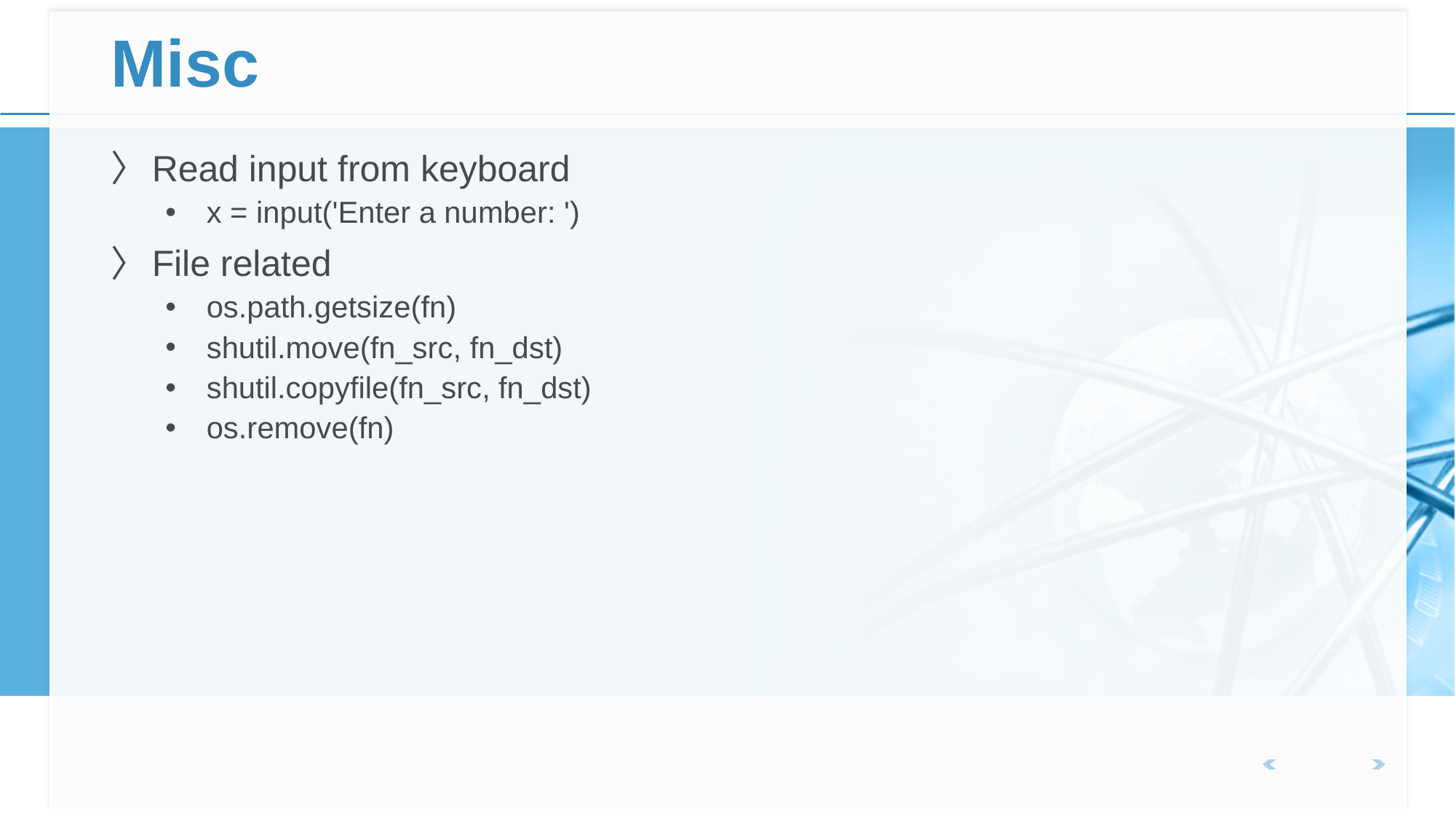

# Misc
Read input from keyboard
x = input('Enter a number: ')
File related
os.path.getsize(fn)
shutil.move(fn_src, fn_dst)
shutil.copyfile(fn_src, fn_dst)
os.remove(fn)